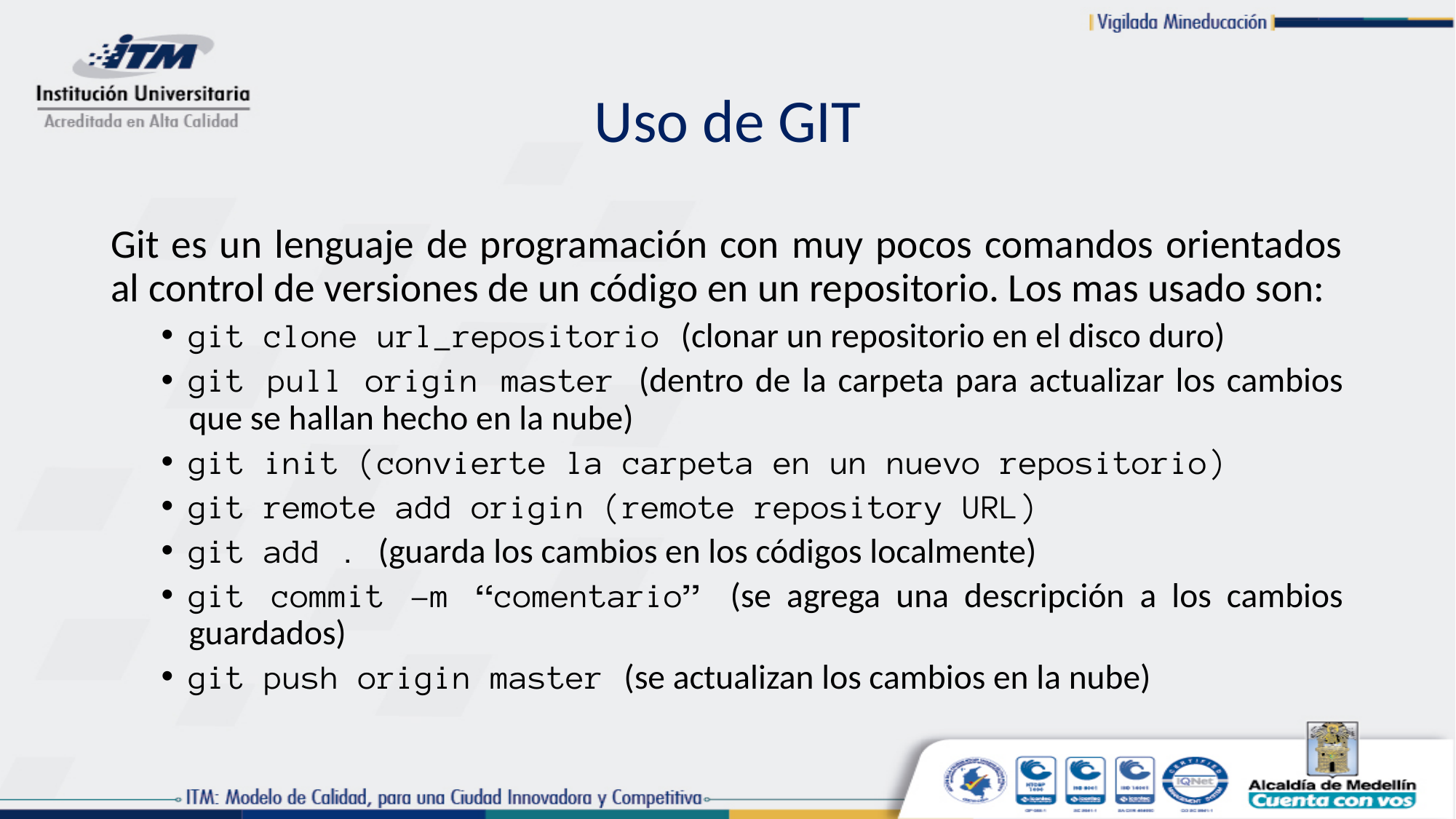

# Uso de GIT
Git es un lenguaje de programación con muy pocos comandos orientados al control de versiones de un código en un repositorio. Los mas usado son:
git clone url_repositorio (clonar un repositorio en el disco duro)
git pull origin master (dentro de la carpeta para actualizar los cambios que se hallan hecho en la nube)
git init (convierte la carpeta en un nuevo repositorio)
git remote add origin (remote repository URL)
git add . (guarda los cambios en los códigos localmente)
git commit –m “comentario” (se agrega una descripción a los cambios guardados)
git push origin master (se actualizan los cambios en la nube)